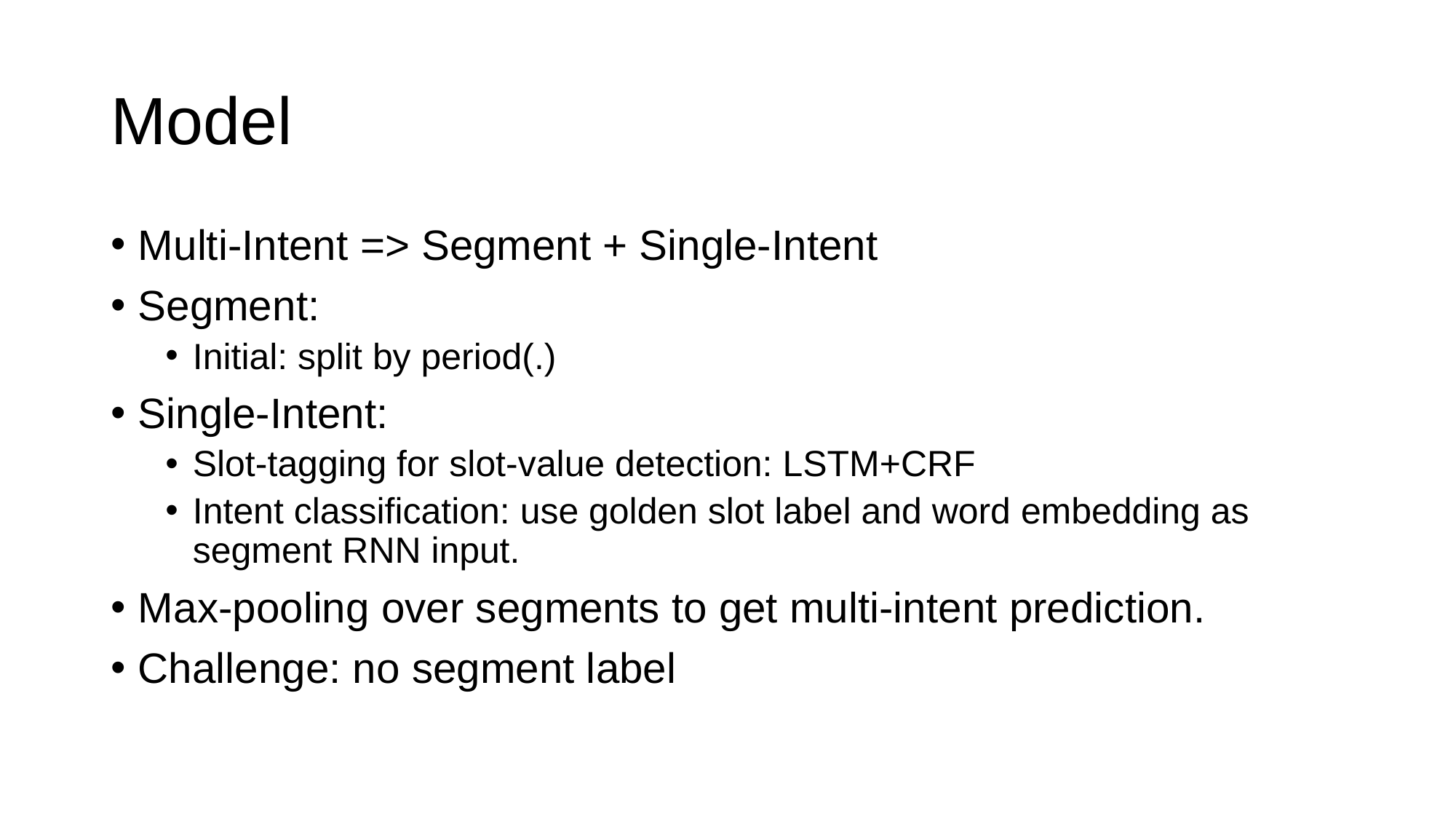

# Model
Multi-Intent => Segment + Single-Intent
Segment:
Initial: split by period(.)
Single-Intent:
Slot-tagging for slot-value detection: LSTM+CRF
Intent classification: use golden slot label and word embedding as segment RNN input.
Max-pooling over segments to get multi-intent prediction.
Challenge: no segment label